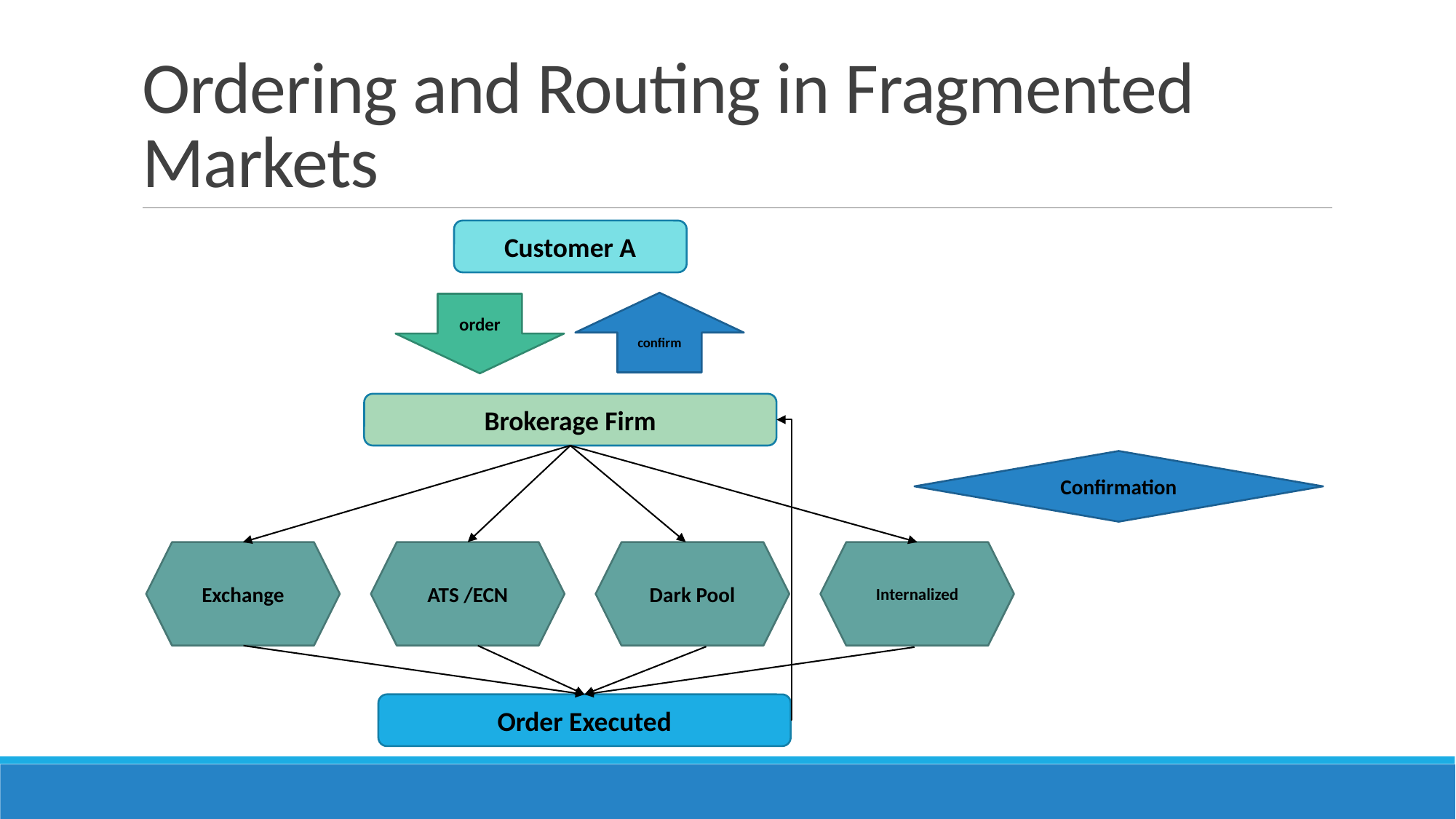

# Ordering and Routing in Fragmented Markets
Customer A
confirm
order
Brokerage Firm
Confirmation
Exchange
ATS /ECN
Dark Pool
Internalized
Order Executed